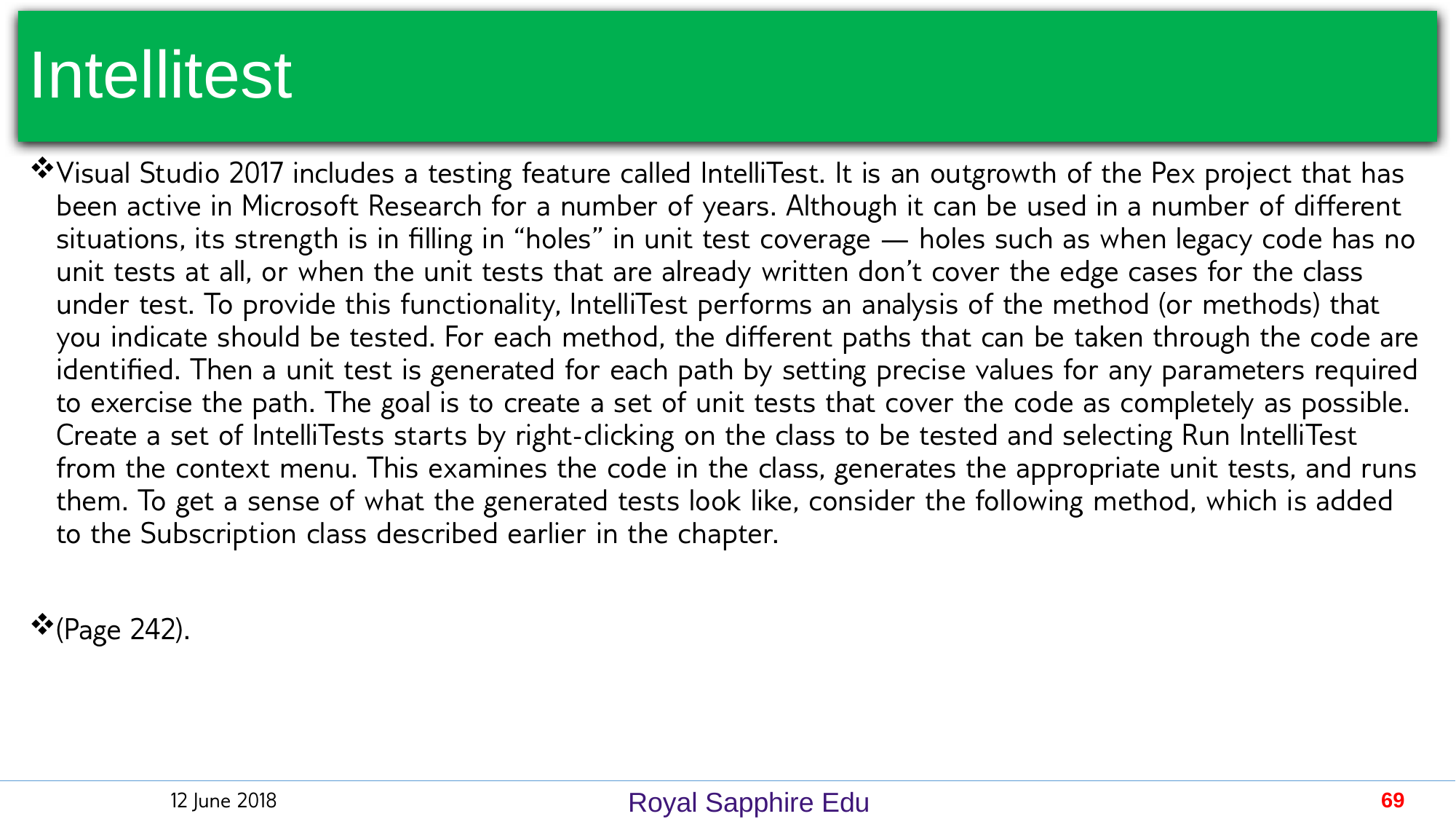

# Intellitest
Visual Studio 2017 includes a testing feature called IntelliTest. It is an outgrowth of the Pex project that has been active in Microsoft Research for a number of years. Although it can be used in a number of different situations, its strength is in filling in “holes” in unit test coverage — holes such as when legacy code has no unit tests at all, or when the unit tests that are already written don’t cover the edge cases for the class under test. To provide this functionality, IntelliTest performs an analysis of the method (or methods) that you indicate should be tested. For each method, the different paths that can be taken through the code are identified. Then a unit test is generated for each path by setting precise values for any parameters required to exercise the path. The goal is to create a set of unit tests that cover the code as completely as possible. Create a set of IntelliTests starts by right-clicking on the class to be tested and selecting Run IntelliTest from the context menu. This examines the code in the class, generates the appropriate unit tests, and runs them. To get a sense of what the generated tests look like, consider the following method, which is added to the Subscription class described earlier in the chapter.

(Page 242).
12 June 2018
69